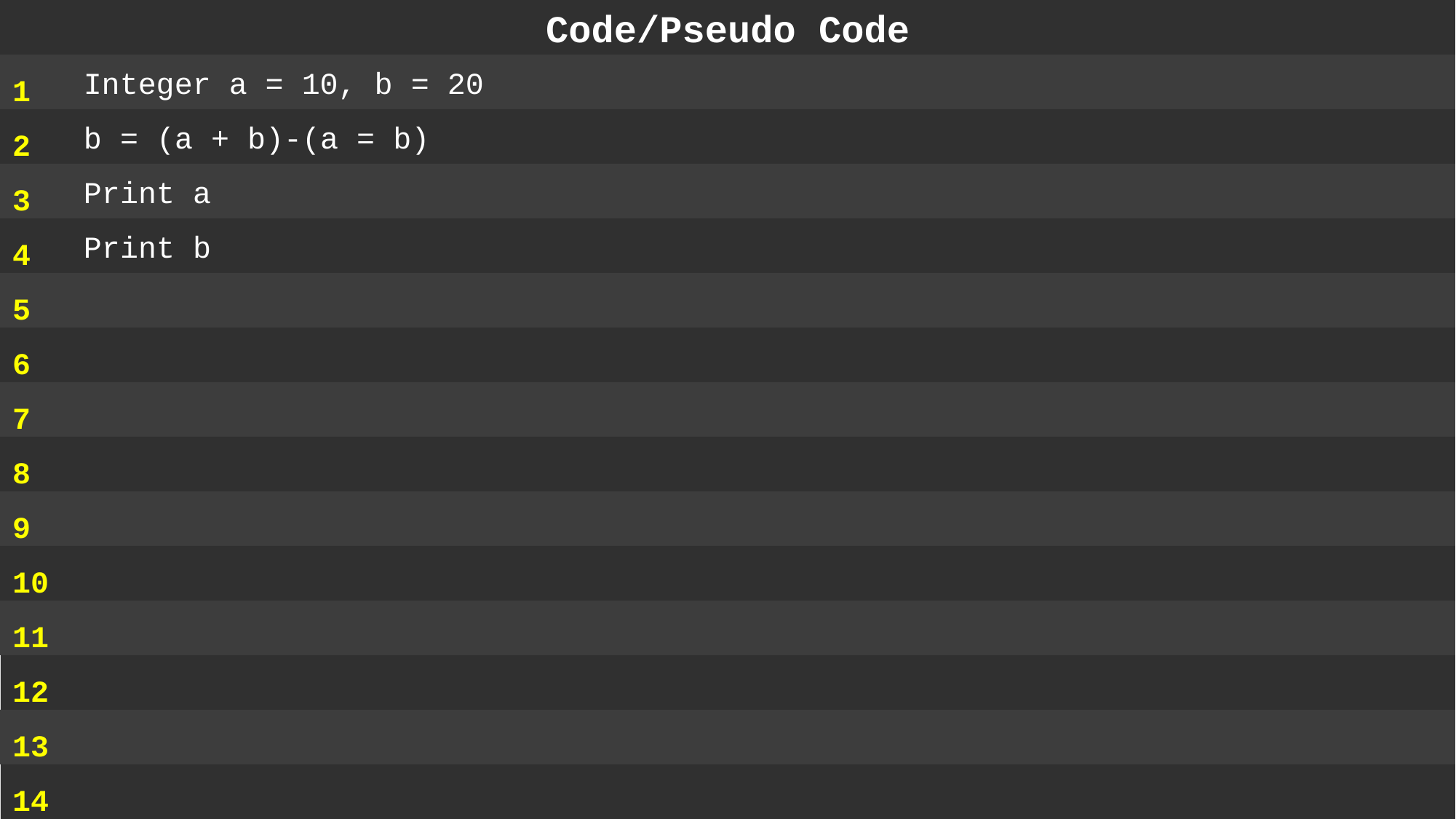

Code/Pseudo Code
1
2
3
4
5
6
7
8
9
10
11
12
13
14
 Integer a = 10, b = 20
 b = (a + b)-(a = b)
 Print a
 Print b